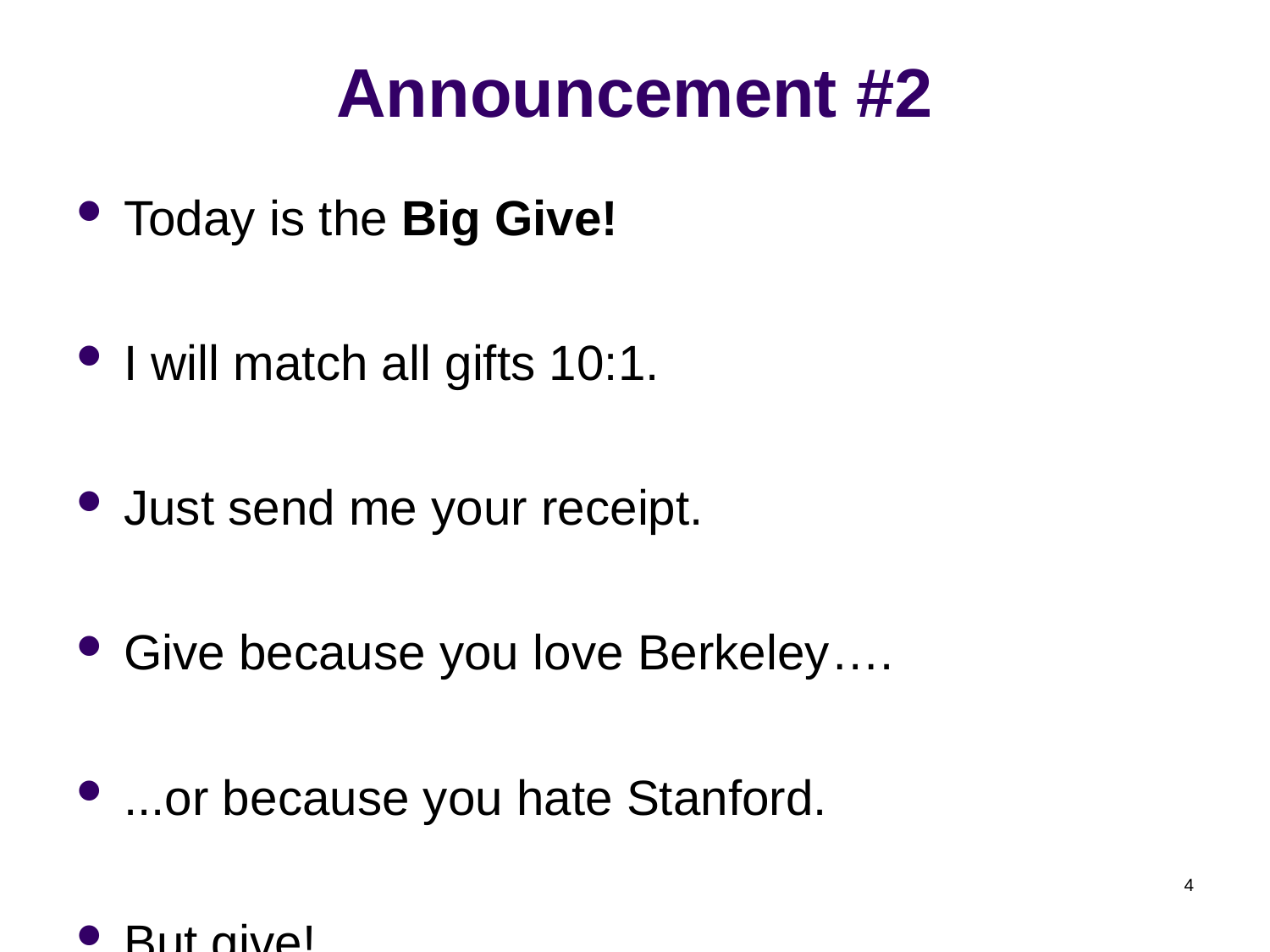

# Announcement #2
Today is the Big Give!

I will match all gifts 10:1.

Just send me your receipt.

Give because you love Berkeley….

...or because you hate Stanford.

But give!

4